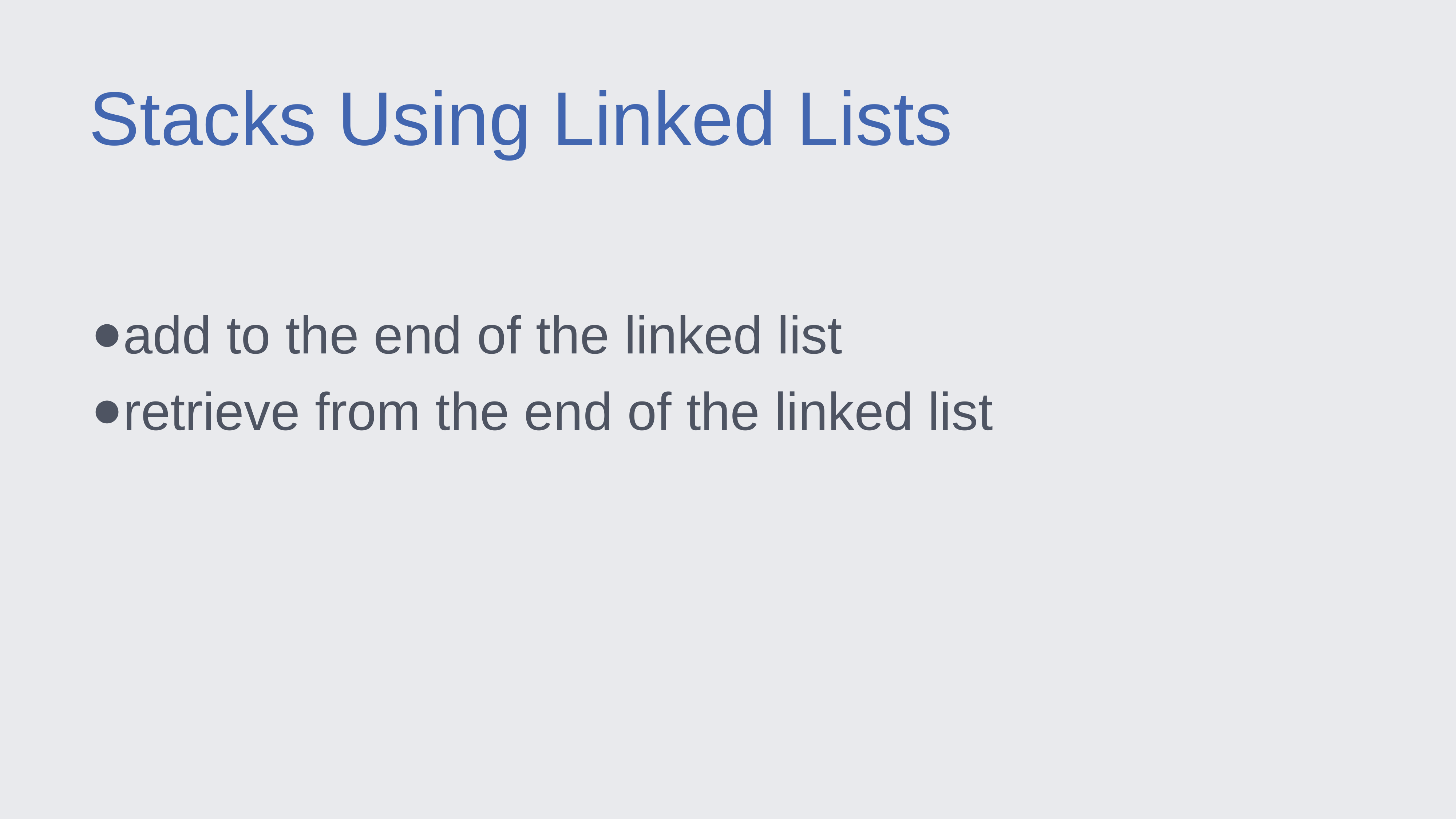

Stacks Using Linked Lists

add to the end of the linked list
retrieve from the end of the linked list